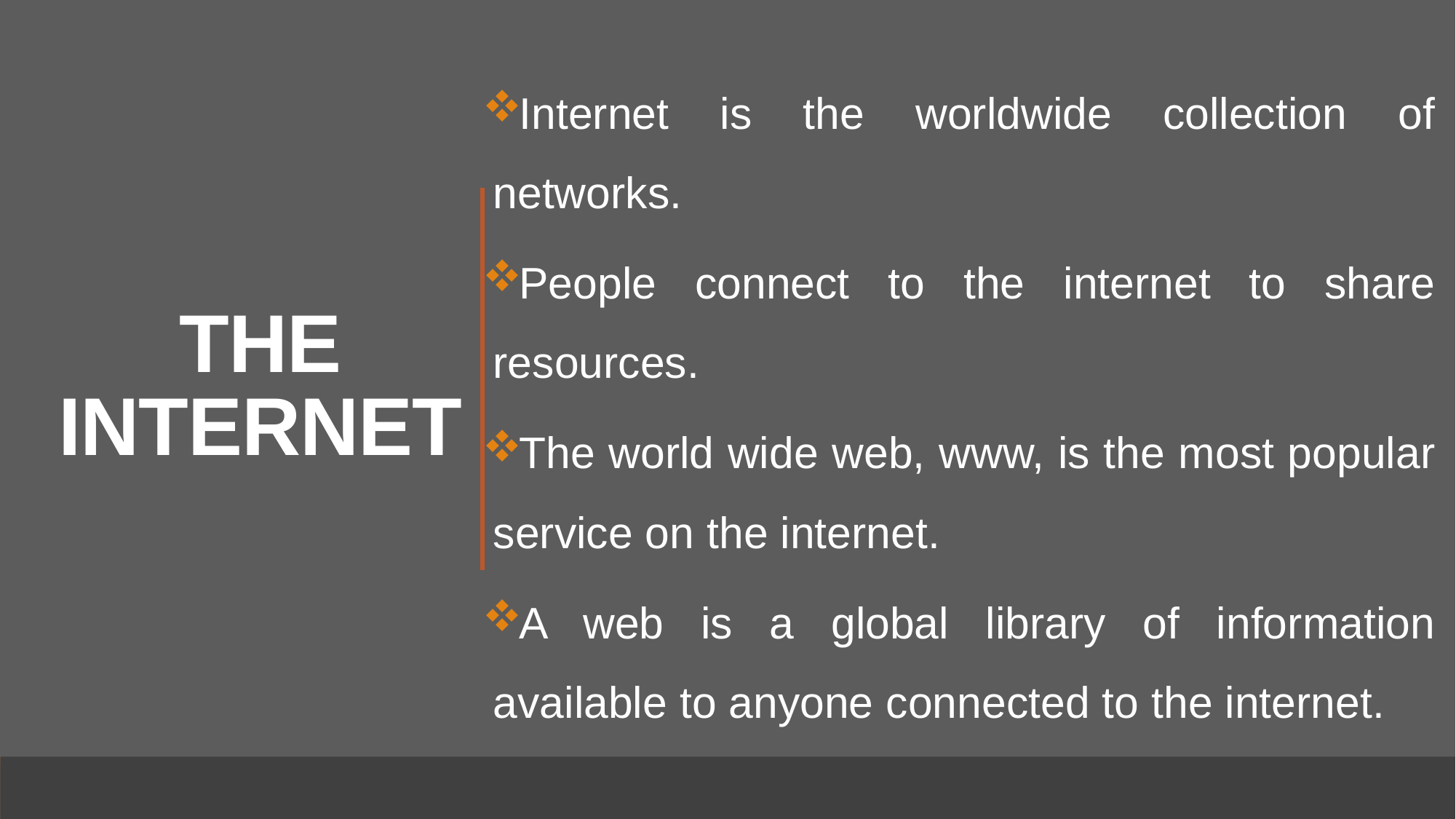

Internet is the worldwide collection of networks.
People connect to the internet to share resources.
The world wide web, www, is the most popular service on the internet.
A web is a global library of information available to anyone connected to the internet.
# THE INTERNET